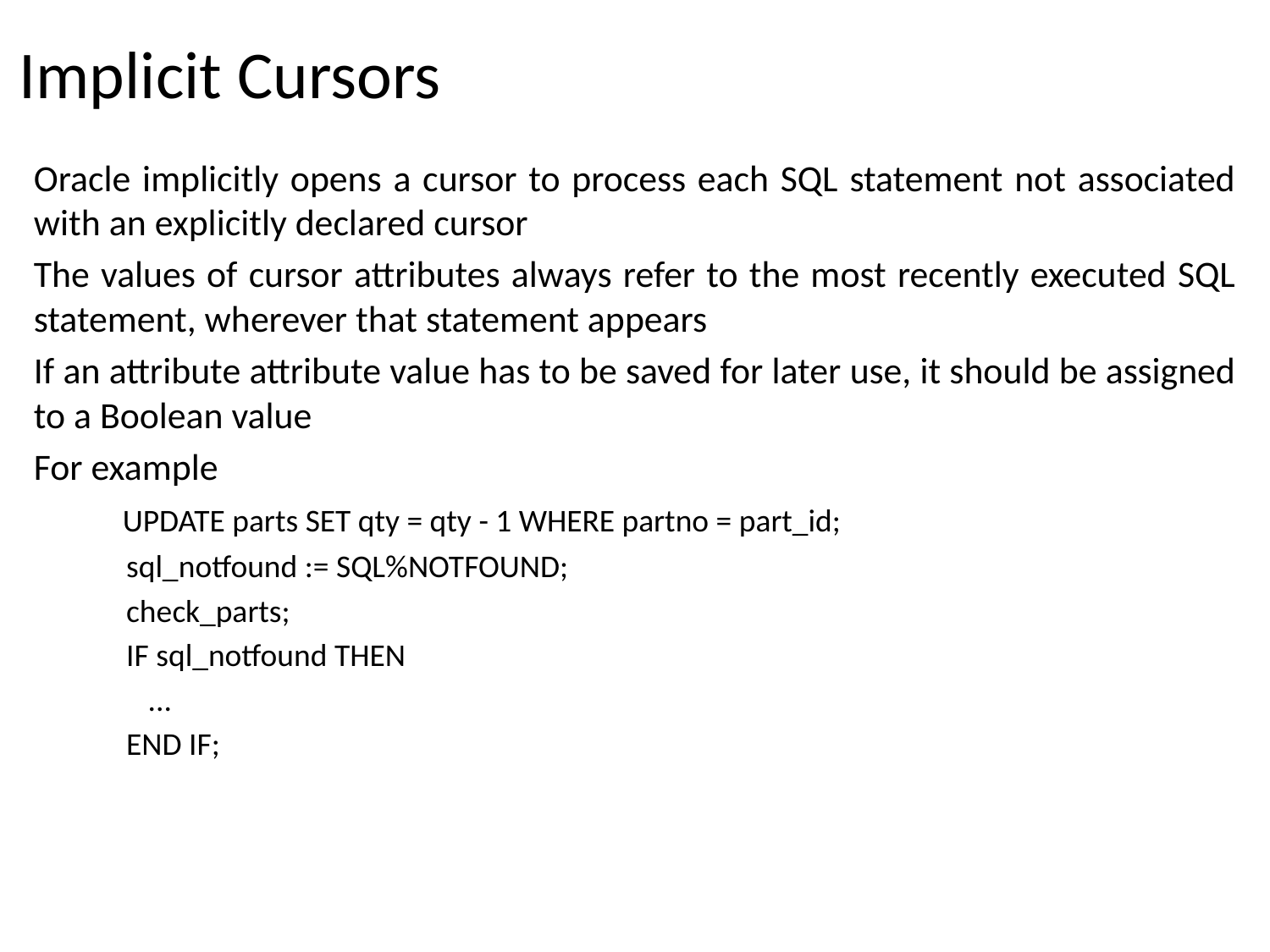

Implicit Cursors
Oracle implicitly opens a cursor to process each SQL statement not associated with an explicitly declared cursor
The values of cursor attributes always refer to the most recently executed SQL statement, wherever that statement appears
If an attribute attribute value has to be saved for later use, it should be assigned to a Boolean value
For example
   UPDATE parts SET qty = qty - 1 WHERE partno = part_id;
    sql_notfound := SQL%NOTFOUND;
    check_parts;
    IF sql_notfound THEN
       ...
    END IF;